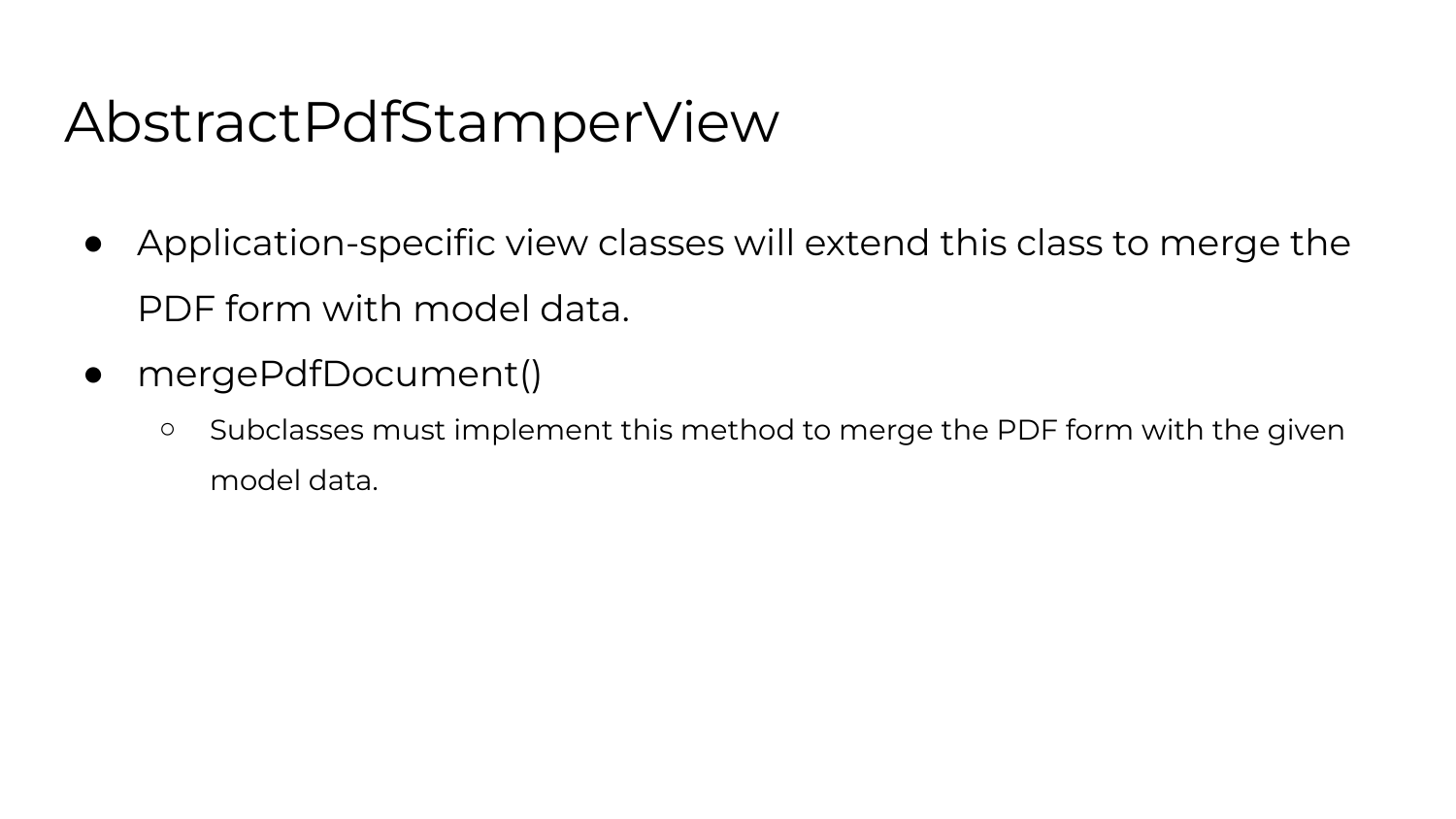

# AbstractPdfStamperView
Application-specific view classes will extend this class to merge the PDF form with model data.
mergePdfDocument()
Subclasses must implement this method to merge the PDF form with the given model data.